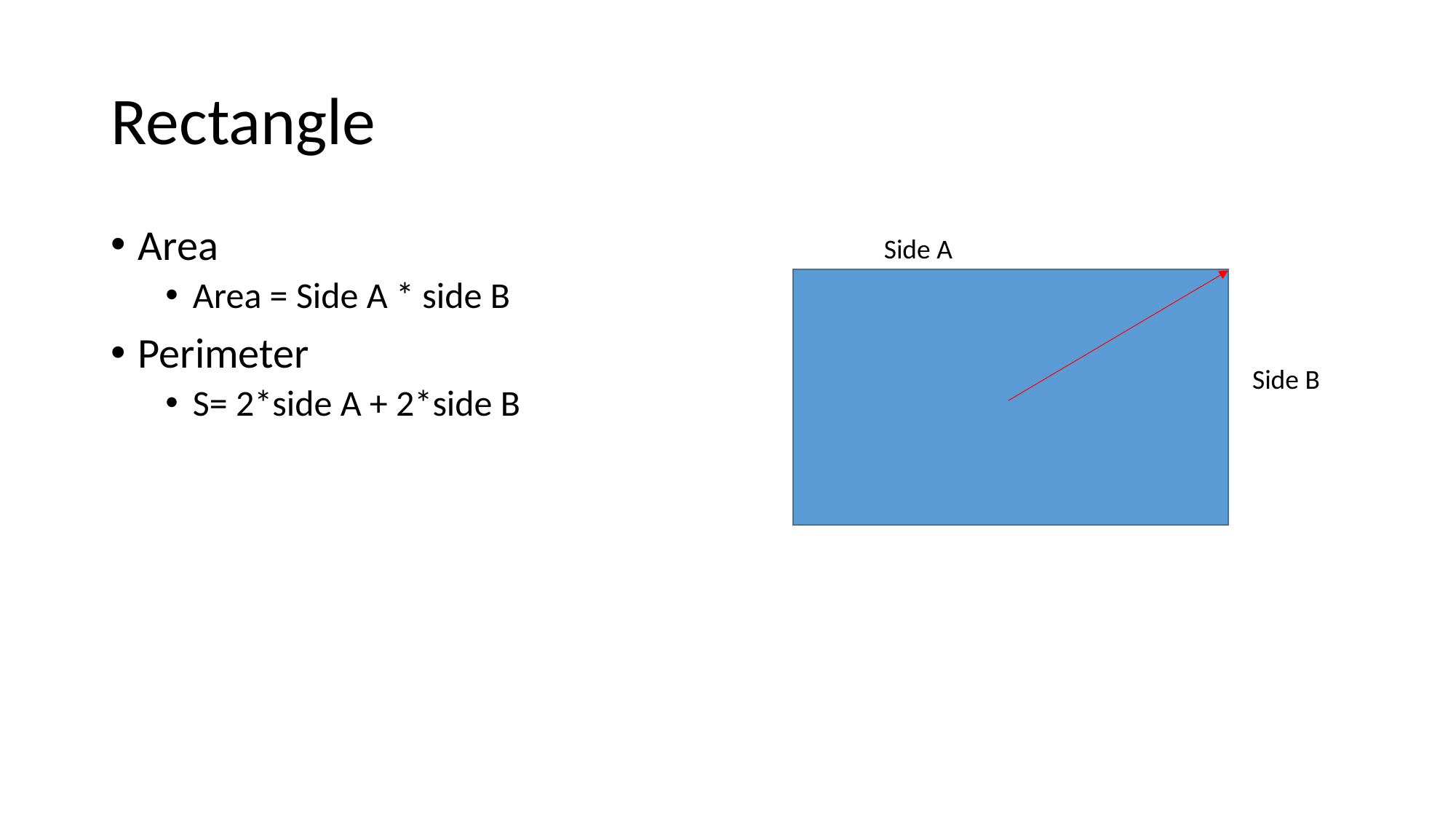

# Rectangle
Area
Area = Side A * side B
Perimeter
S= 2*side A + 2*side B
Side A

Side B